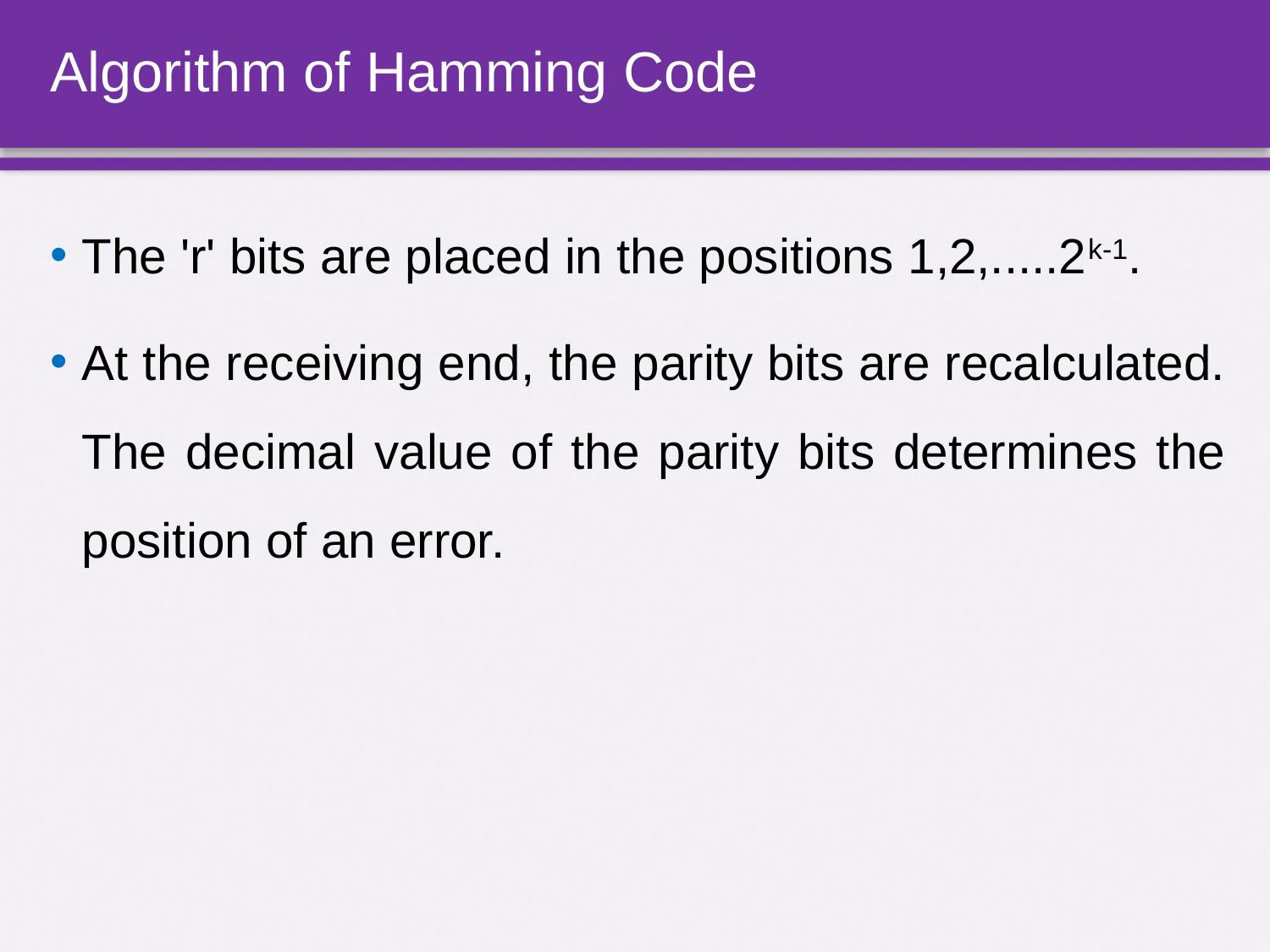

# Algorithm of Hamming Code
The 'r' bits are placed in the positions 1,2,.....2k-1.
At the receiving end, the parity bits are recalculated. The decimal value of the parity bits determines the position of an error.